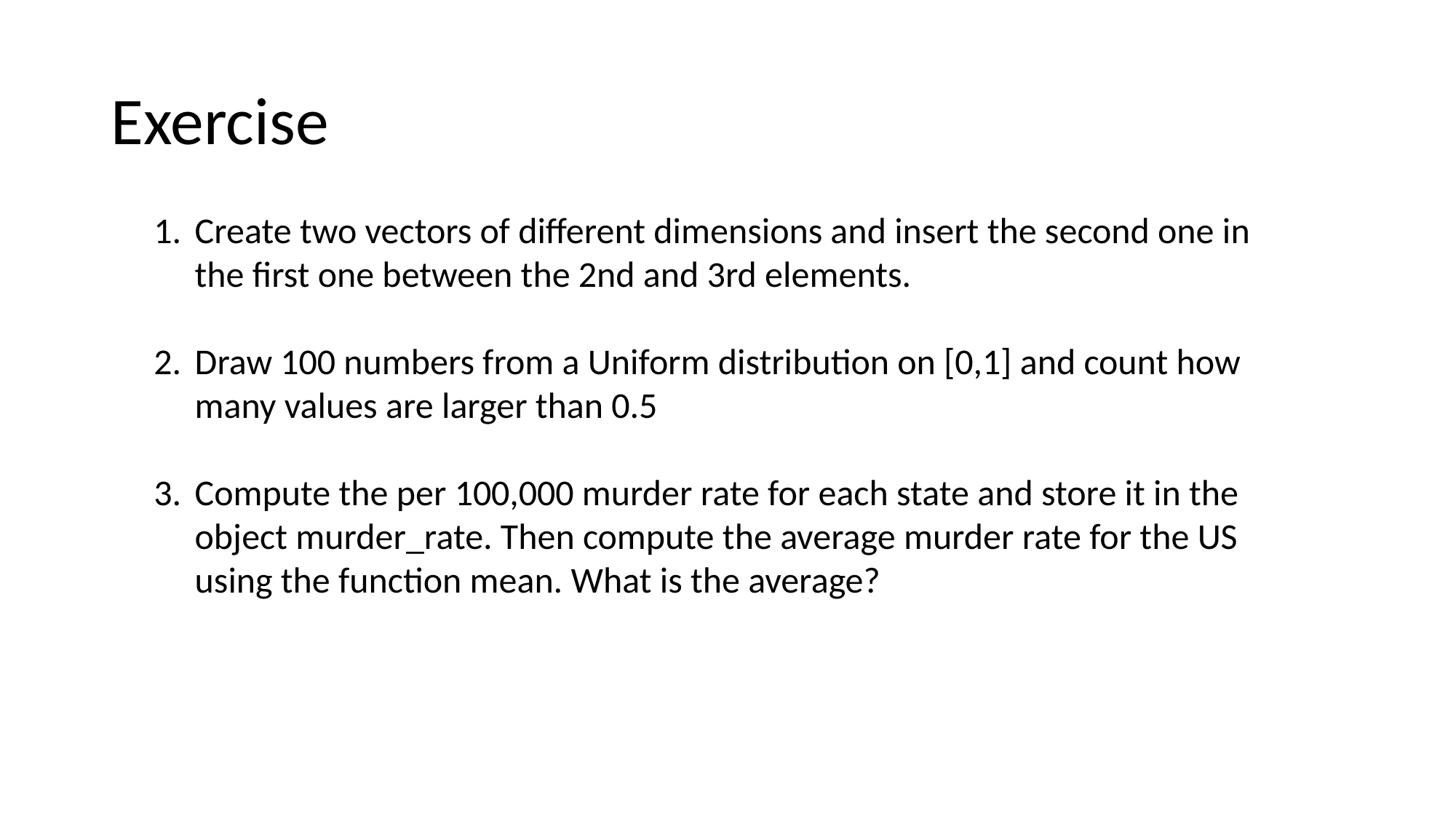

# Exercise
Create two vectors of different dimensions and insert the second one in the first one between the 2nd and 3rd elements.

Draw 100 numbers from a Uniform distribution on [0,1] and count how many values are larger than 0.5

Compute the per 100,000 murder rate for each state and store it in the object murder_rate. Then compute the average murder rate for the US using the function mean. What is the average?